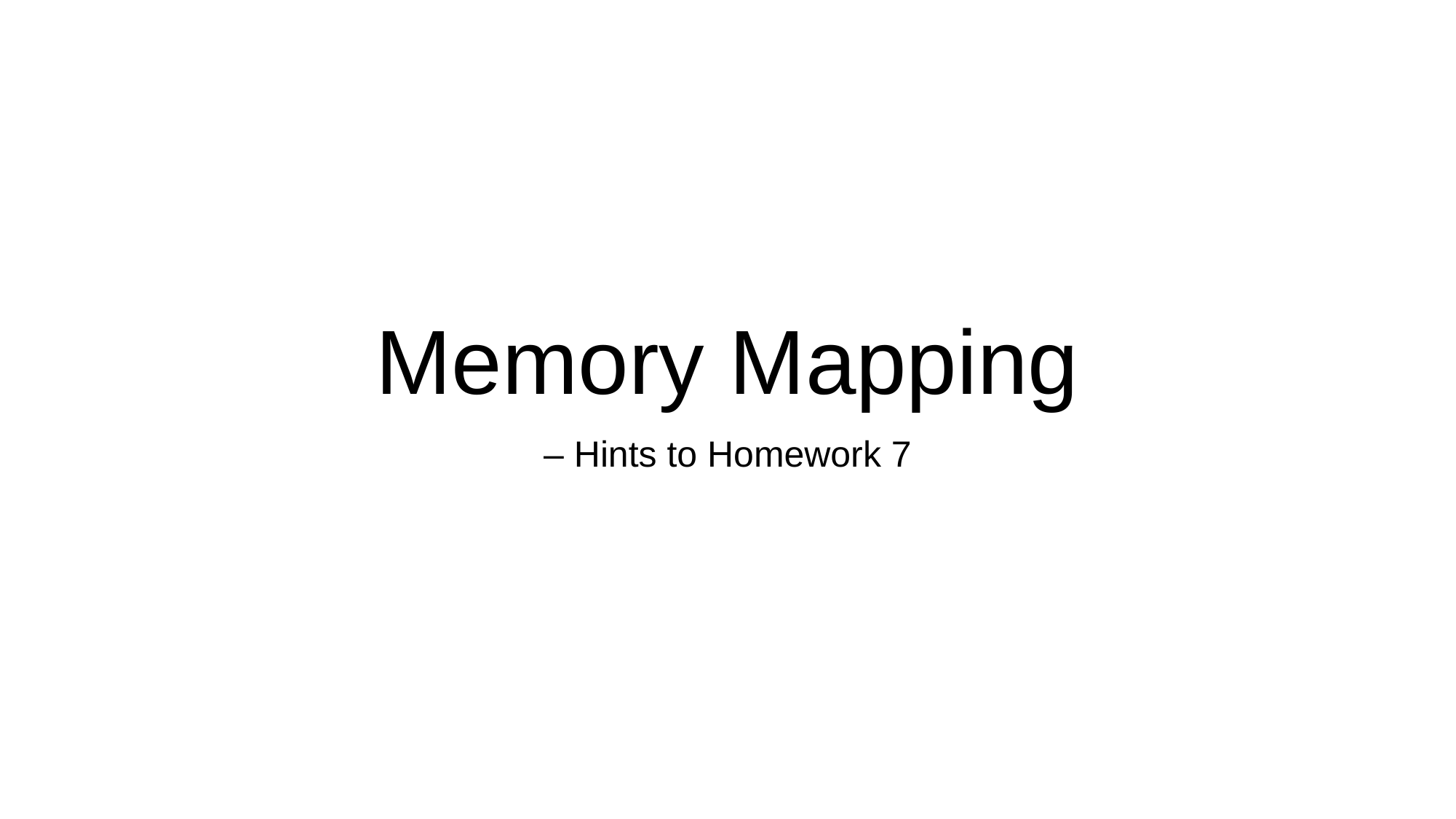

# Memory Mapping
– Hints to Homework 7